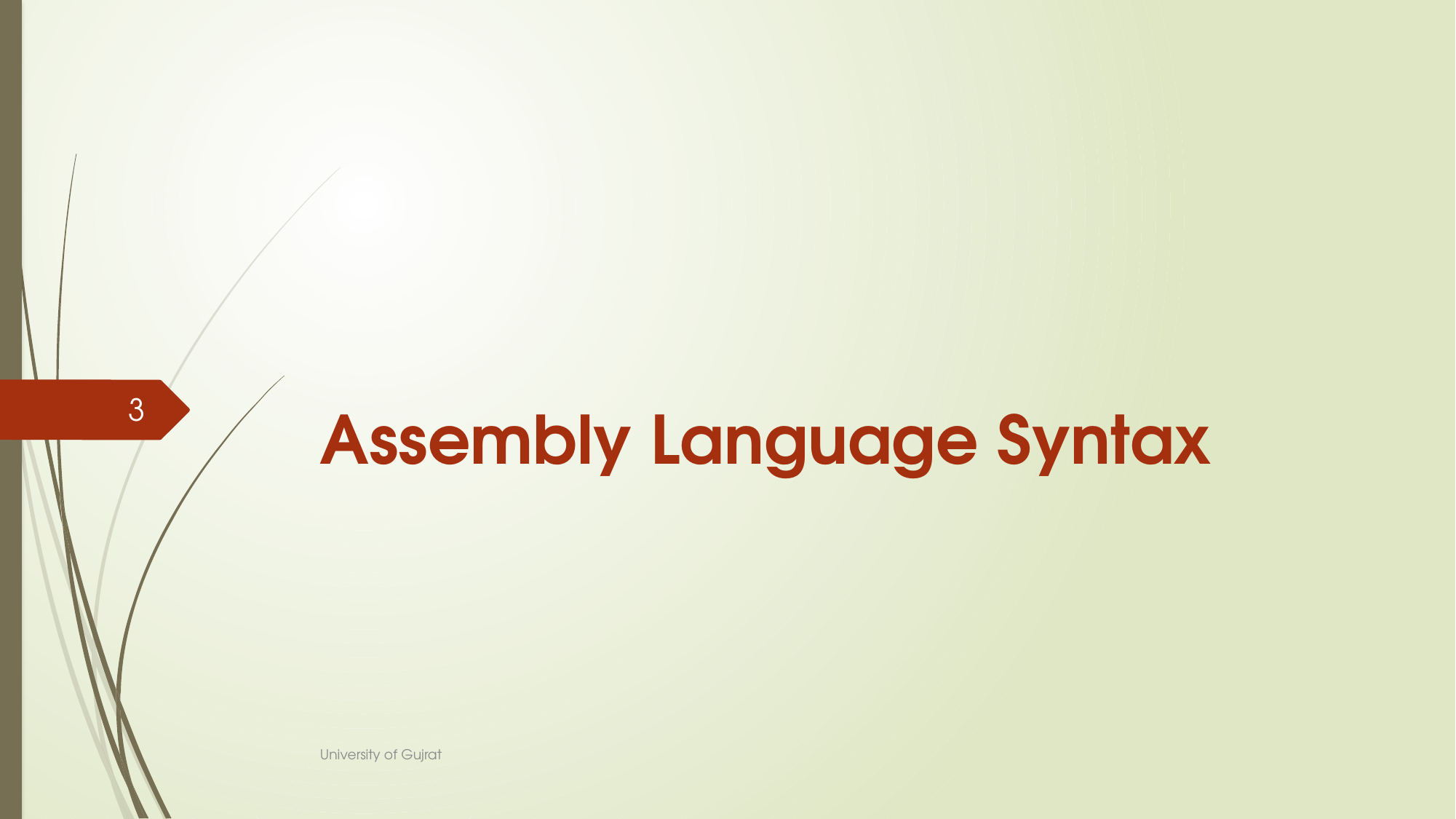

# Assembly Language Syntax
3
University of Gujrat